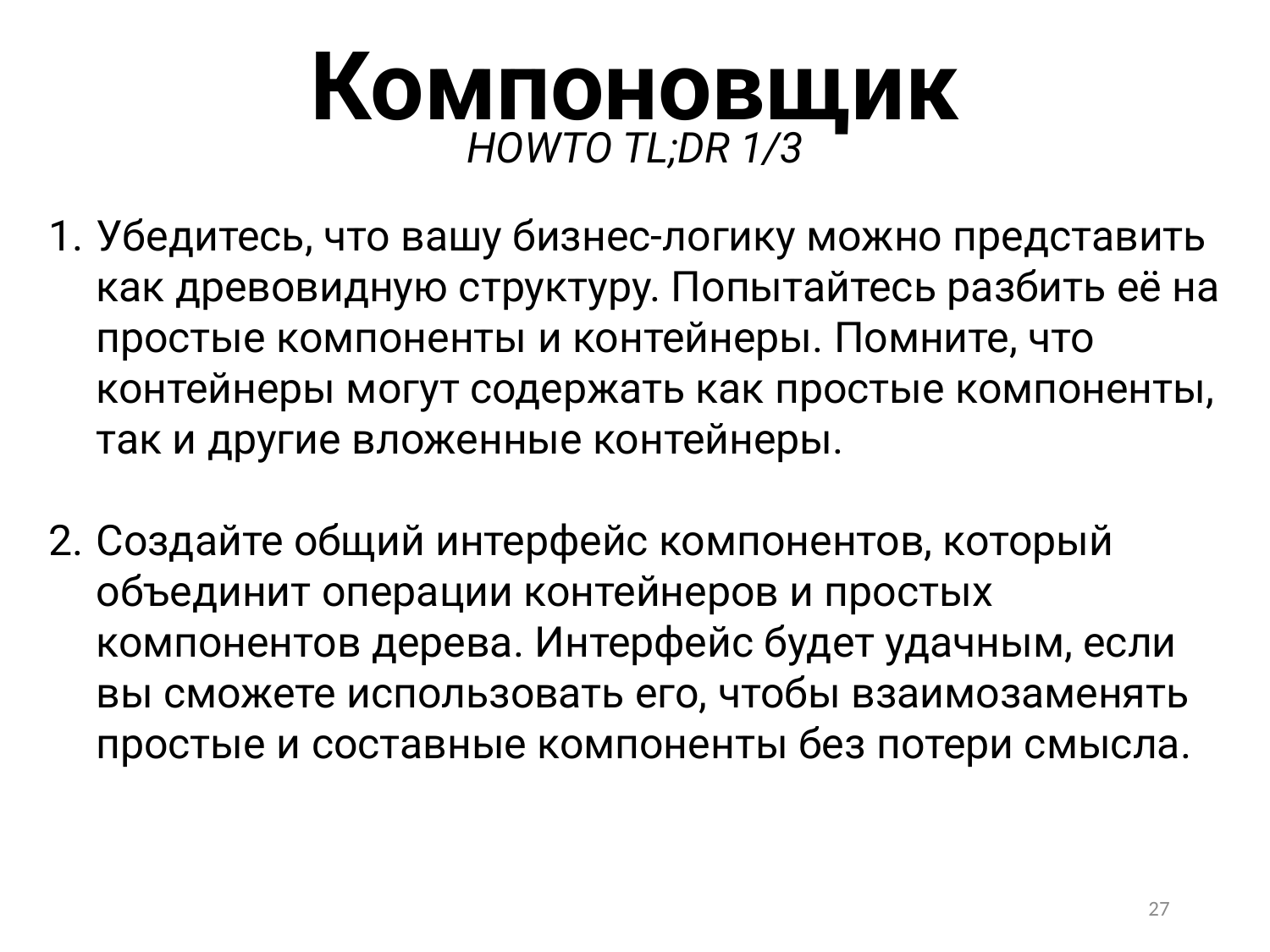

Компоновщик
HOWTO TL;DR 1/3
Убедитесь, что вашу бизнес-логику можно представить как древовидную структуру. Попытайтесь разбить её на простые компоненты и контейнеры. Помните, что контейнеры могут содержать как простые компоненты, так и другие вложенные контейнеры.

Создайте общий интерфейс компонентов, который объединит операции контейнеров и простых компонентов дерева. Интерфейс будет удачным, если вы сможете использовать его, чтобы взаимозаменять простые и составные компоненты без потери смысла.
27